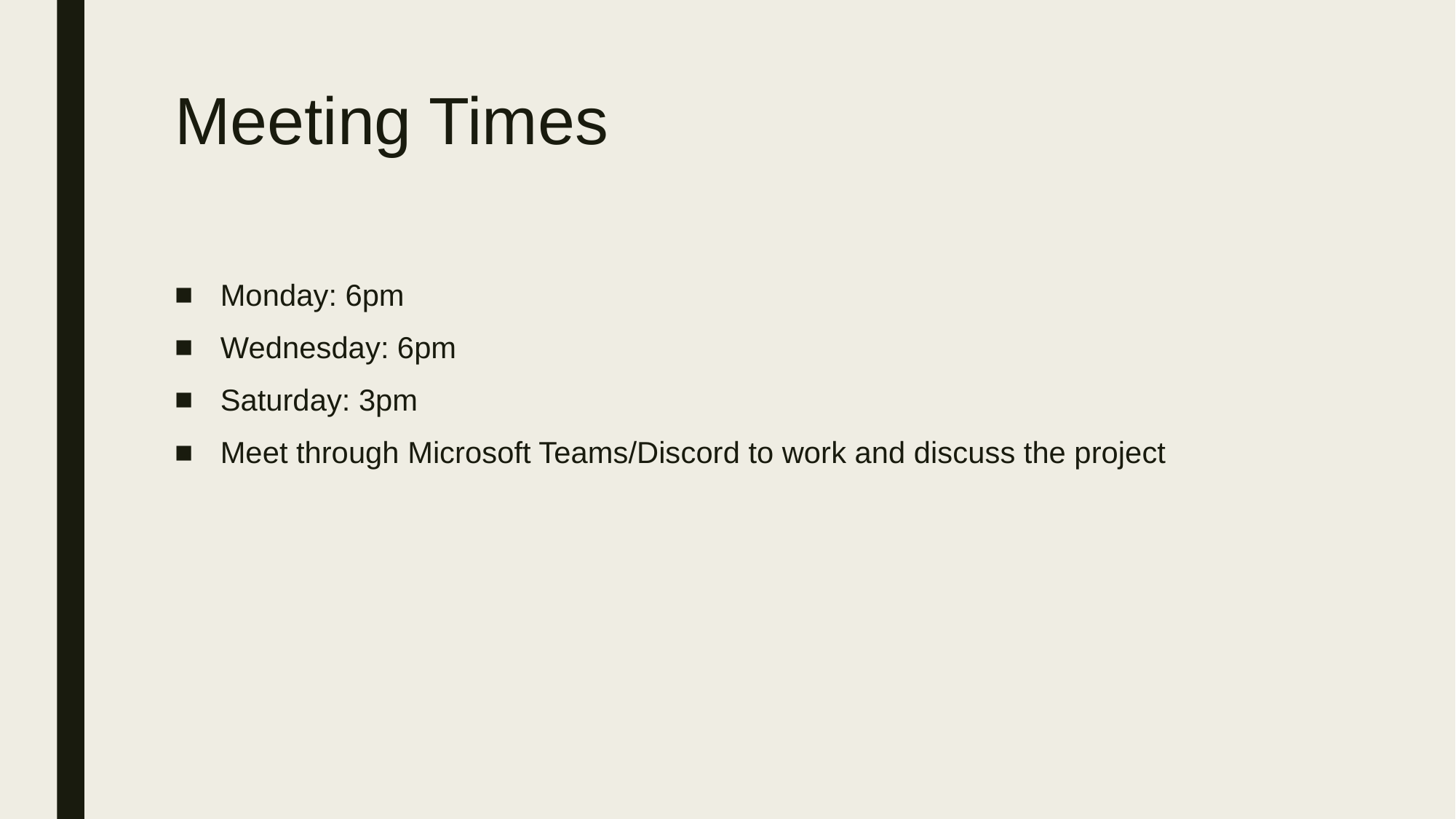

# Meeting Times
Monday: 6pm
Wednesday: 6pm
Saturday: 3pm
Meet through Microsoft Teams/Discord to work and discuss the project